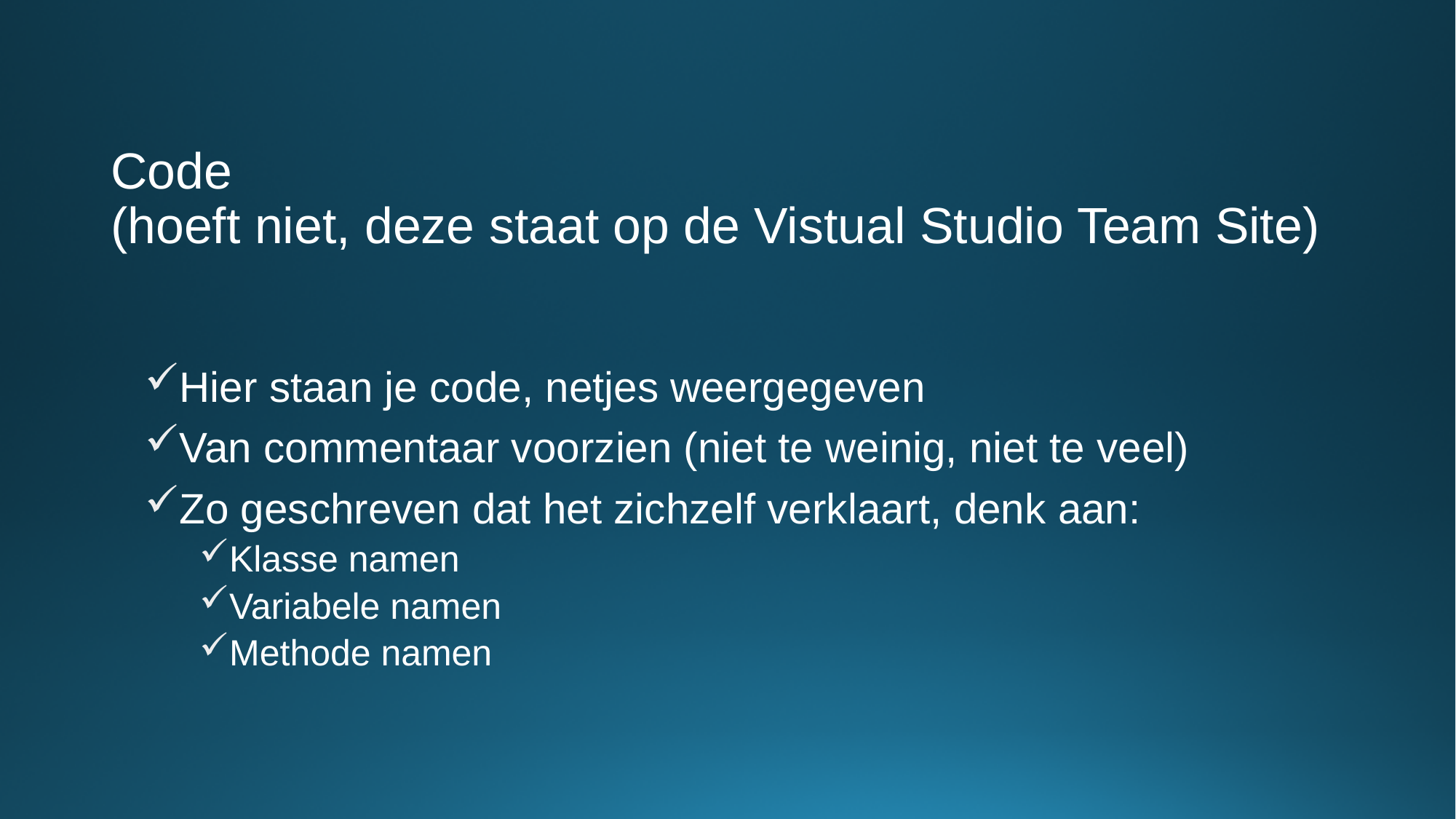

# Code (hoeft niet, deze staat op de Vistual Studio Team Site)
Hier staan je code, netjes weergegeven
Van commentaar voorzien (niet te weinig, niet te veel)
Zo geschreven dat het zichzelf verklaart, denk aan:
Klasse namen
Variabele namen
Methode namen